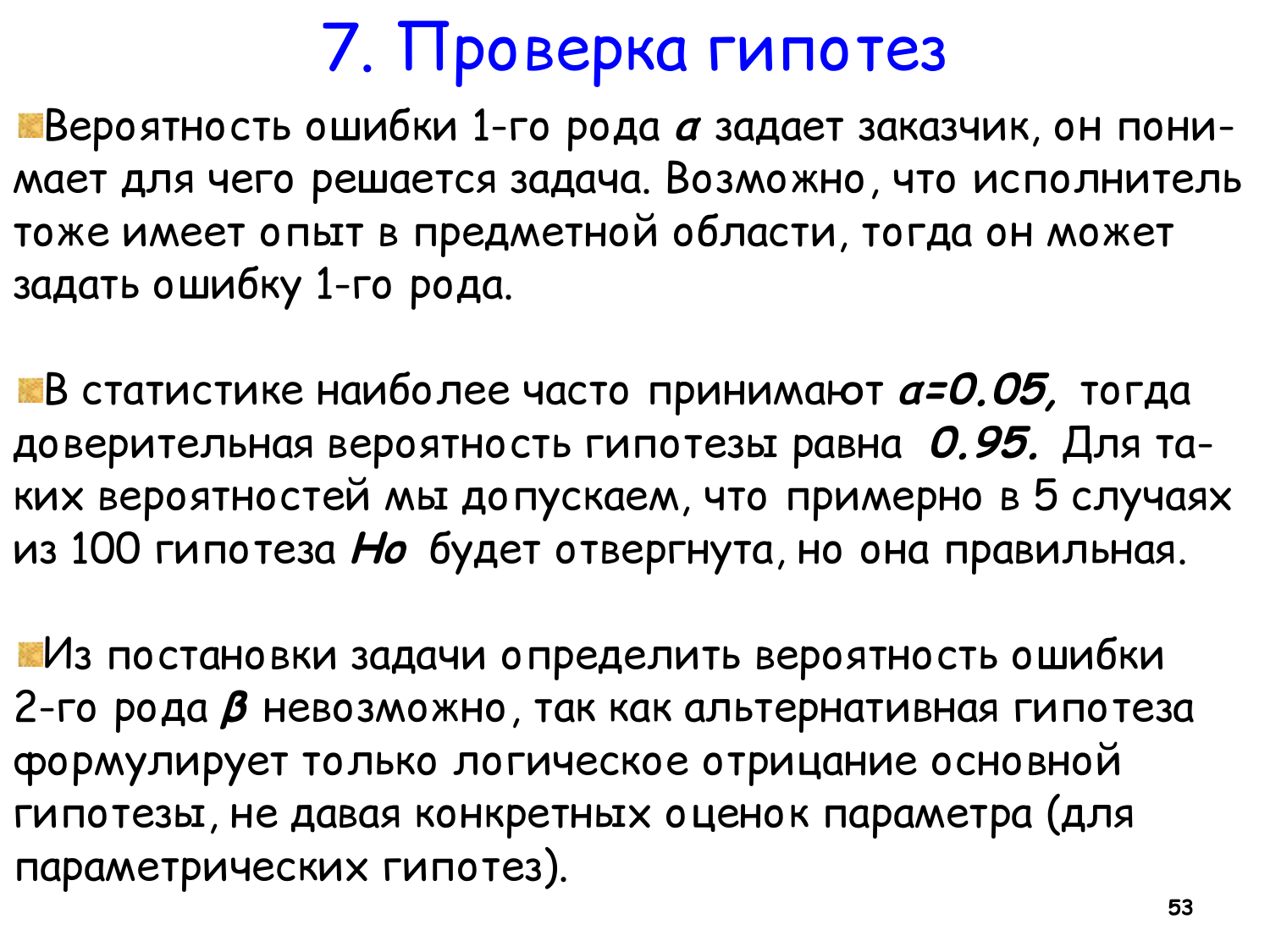

7. Проверка гипотез
Вероятность ошибки 1-го рода α задает заказчик, он пони-мает для чего решается задача. Возможно, что исполнитель тоже имеет опыт в предметной области, тогда он может задать ошибку 1-го рода.

В статистике наиболее часто принимают α=0.05, тогда  доверительная вероятность гипотезы равна  0.95. Для та-ких вероятностей мы допускаем, что примерно в 5 случаях из 100 гипотеза Ho  будет отвергнута, но она правильная.

Из постановки задачи определить вероятность ошибки    2-го рода β невозможно, так как альтернативная гипотеза формулирует только логическое отрицание основной гипотезы, не давая конкретных оценок параметра (для параметрических гипотез).
53